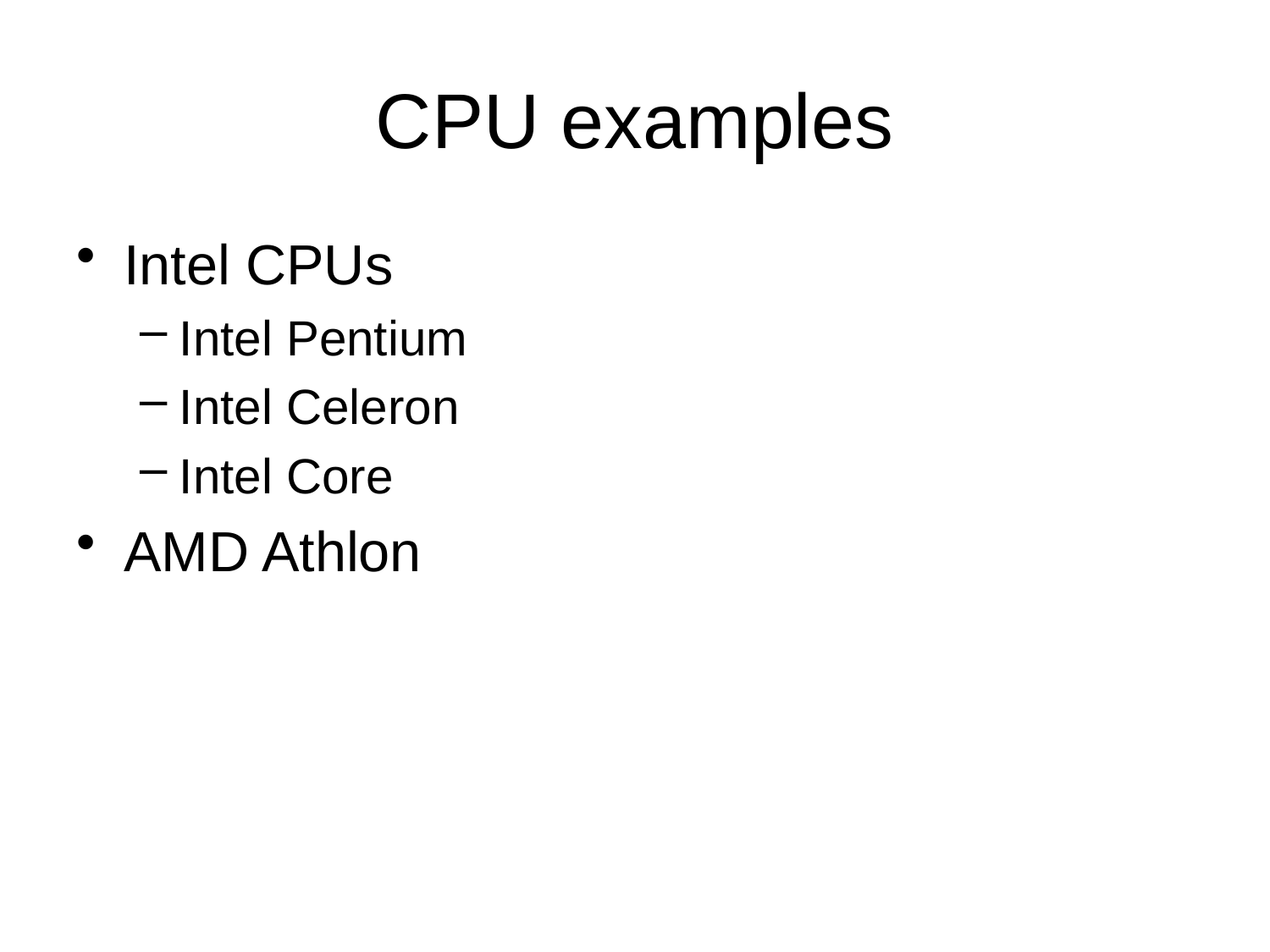

CPU examples
Intel CPUs
Intel Pentium
Intel Celeron
Intel Core
AMD Athlon